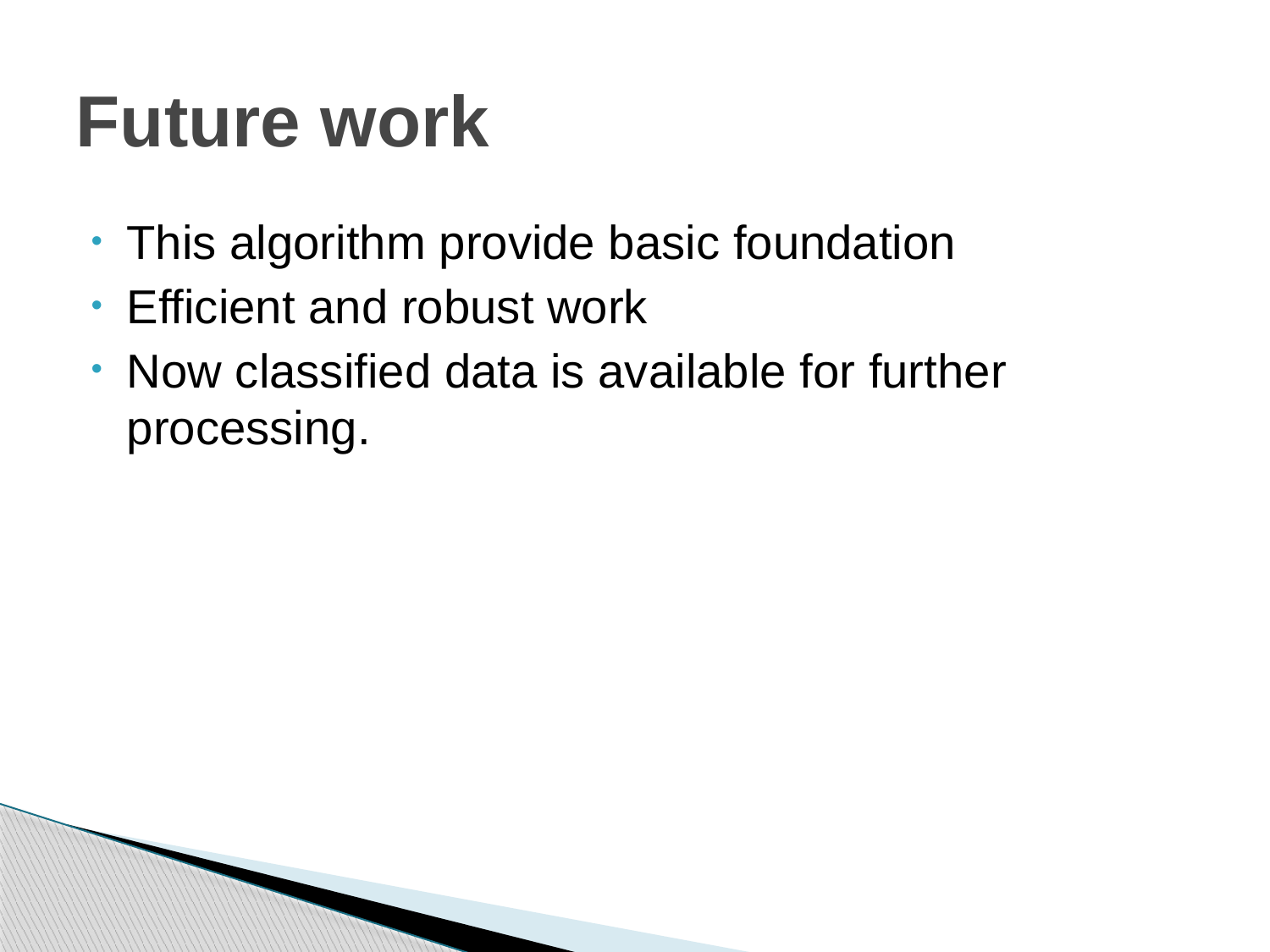

# Future work
This algorithm provide basic foundation
Efficient and robust work
Now classified data is available for further processing.